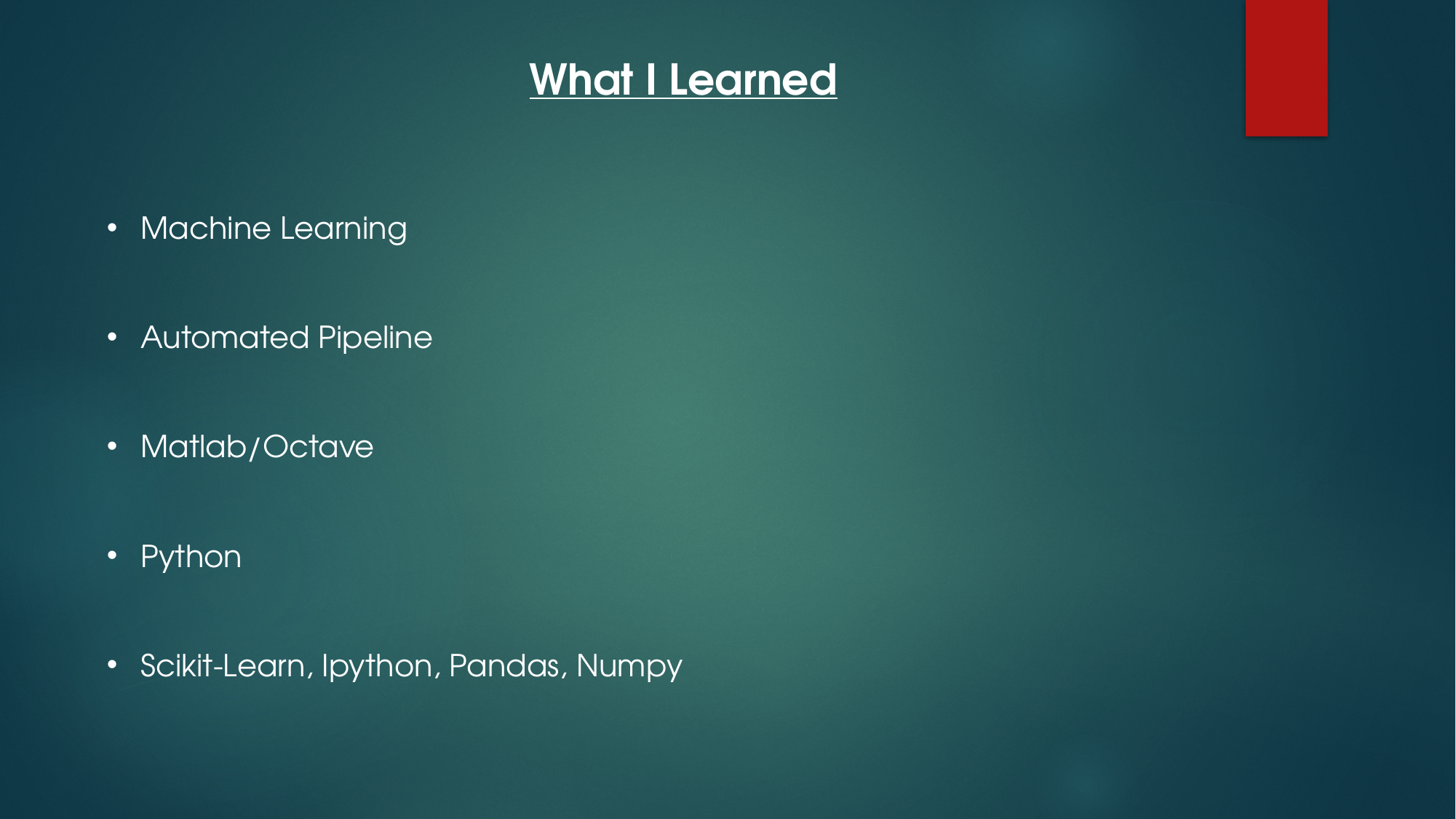

What I Learned
Machine Learning

Automated Pipeline

Matlab/Octave

Python

Scikit-Learn, Ipython, Pandas, Numpy